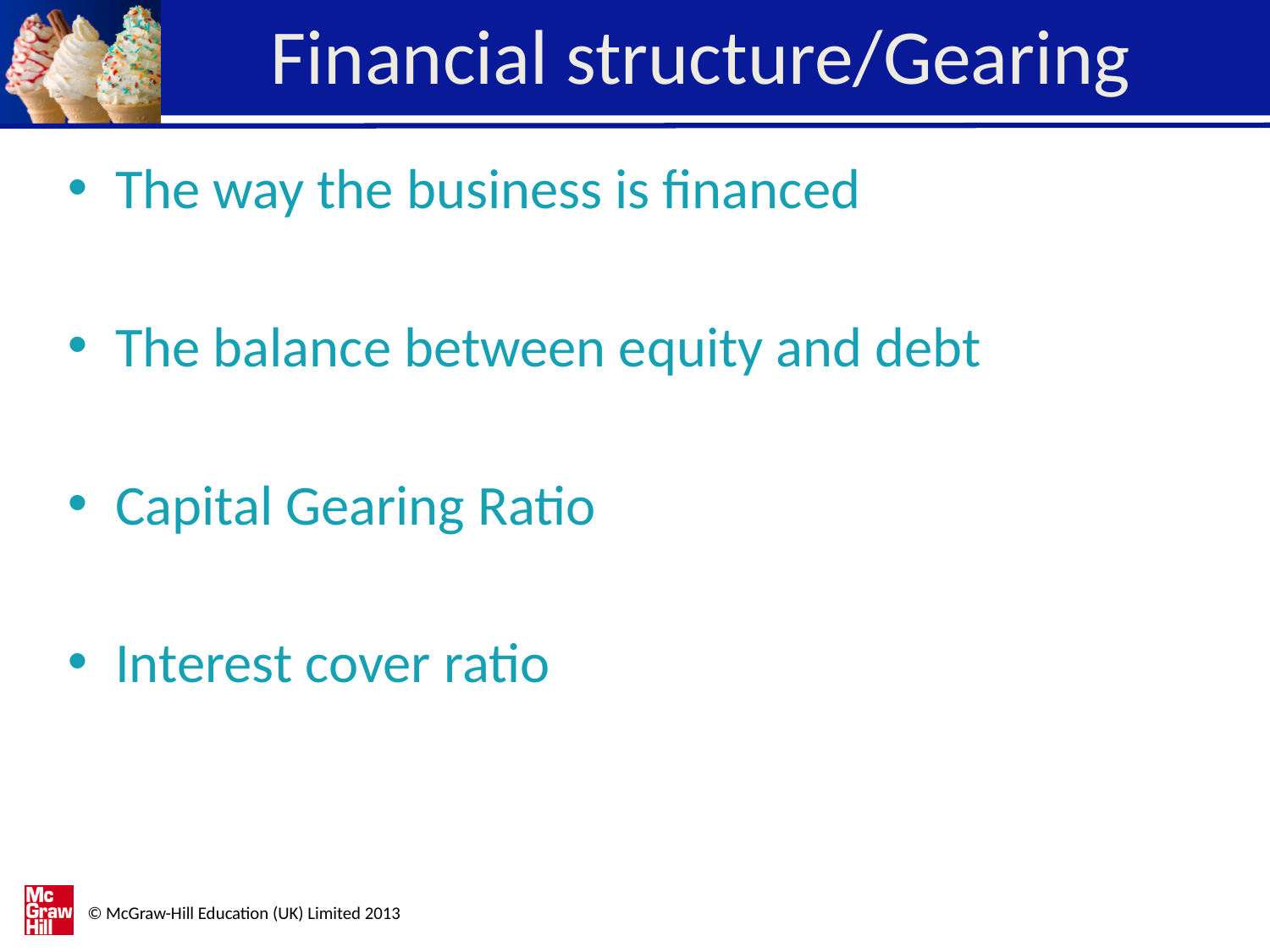

# Financial structure/Gearing
The way the business is financed

The balance between equity and debt

Capital Gearing Ratio

Interest cover ratio